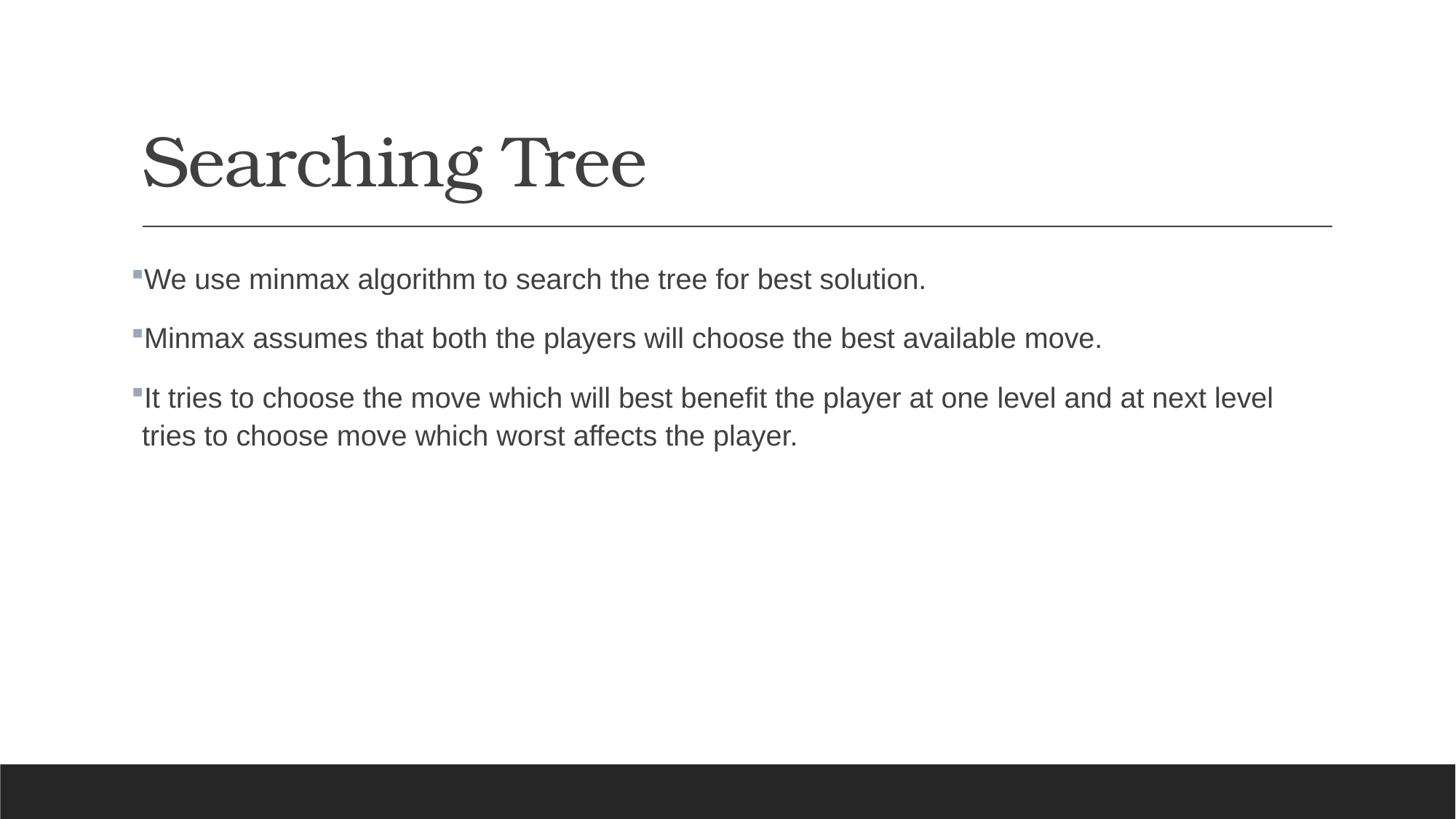

# Searching Tree
We use minmax algorithm to search the tree for best solution.
Minmax assumes that both the players will choose the best available move.
It tries to choose the move which will best benefit the player at one level and at next level tries to choose move which worst affects the player.